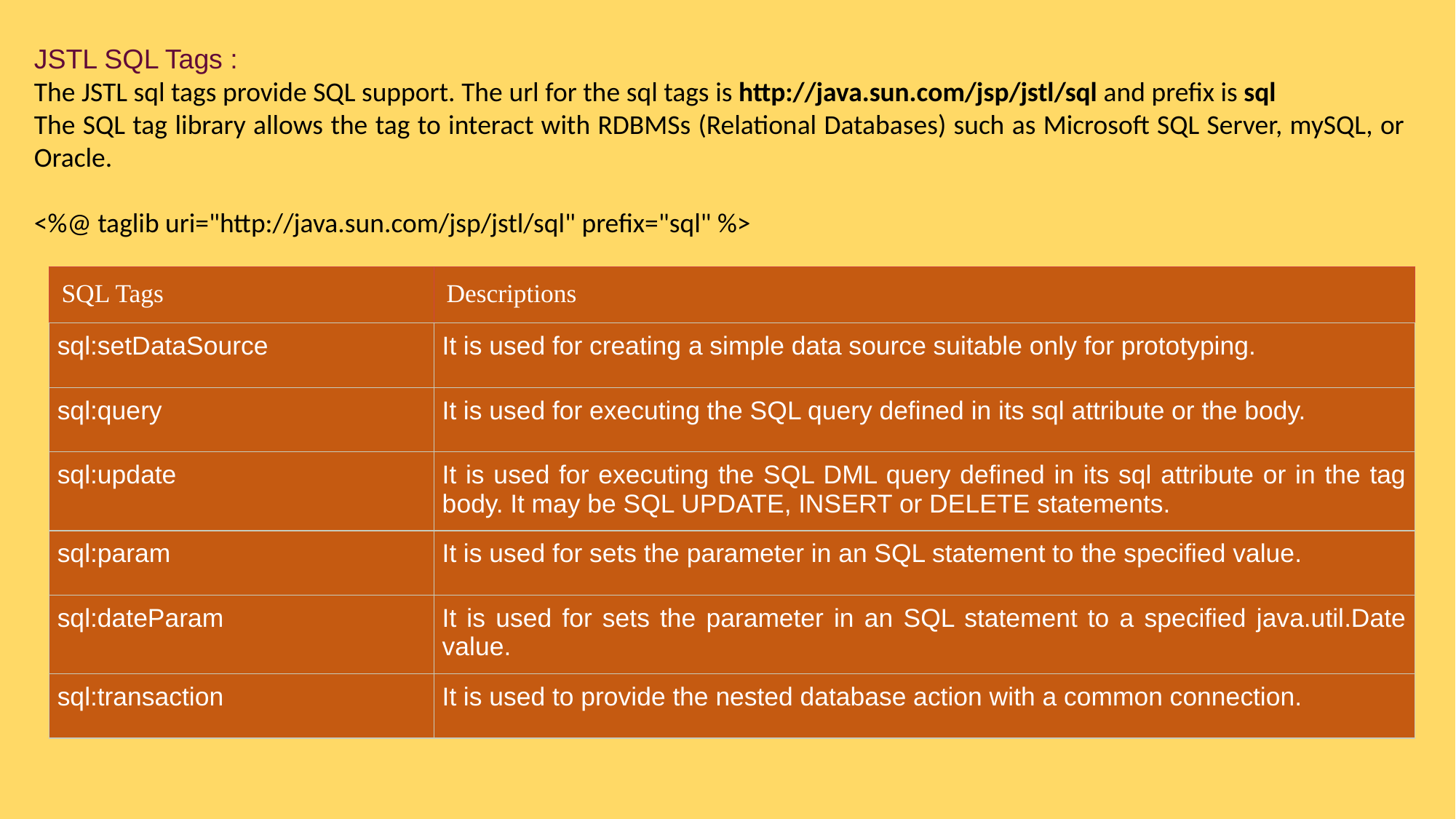

JSTL SQL Tags :
The JSTL sql tags provide SQL support. The url for the sql tags is http://java.sun.com/jsp/jstl/sql and prefix is sql
The SQL tag library allows the tag to interact with RDBMSs (Relational Databases) such as Microsoft SQL Server, mySQL, or Oracle.

<%@ taglib uri="http://java.sun.com/jsp/jstl/sql" prefix="sql" %>

| SQL Tags | Descriptions |
| --- | --- |
| sql:setDataSource | It is used for creating a simple data source suitable only for prototyping. |
| sql:query | It is used for executing the SQL query defined in its sql attribute or the body. |
| sql:update | It is used for executing the SQL DML query defined in its sql attribute or in the tag body. It may be SQL UPDATE, INSERT or DELETE statements. |
| sql:param | It is used for sets the parameter in an SQL statement to the specified value. |
| sql:dateParam | It is used for sets the parameter in an SQL statement to a specified java.util.Date value. |
| sql:transaction | It is used to provide the nested database action with a common connection. |